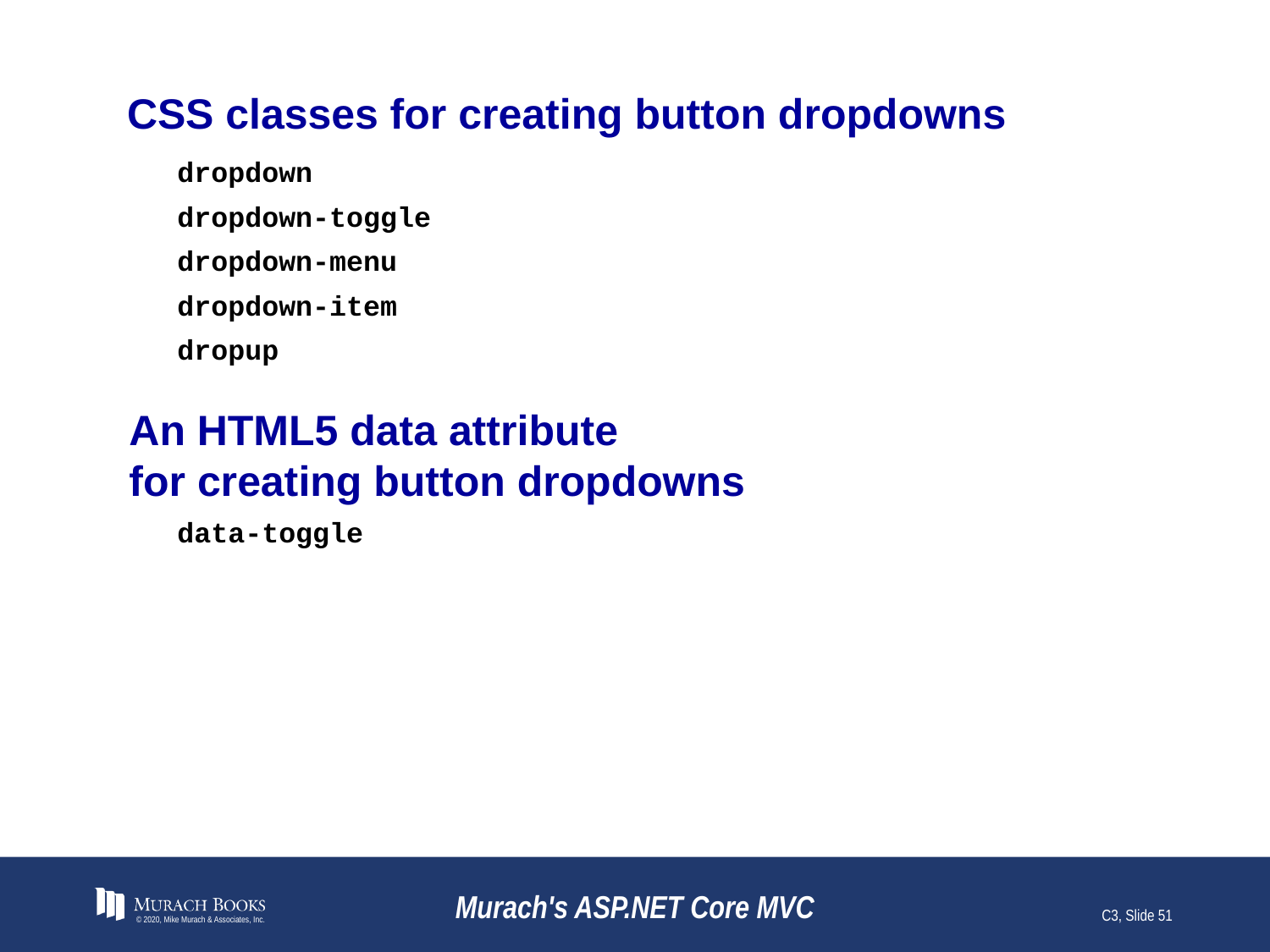

# CSS classes for creating button dropdowns
dropdown
dropdown-toggle
dropdown-menu
dropdown-item
dropup
An HTML5 data attribute
for creating button dropdowns
data-toggle

© 2020, Mike Murach & Associates, Inc.
Murach's ASP.NET Core MVC

C3, Slide 51